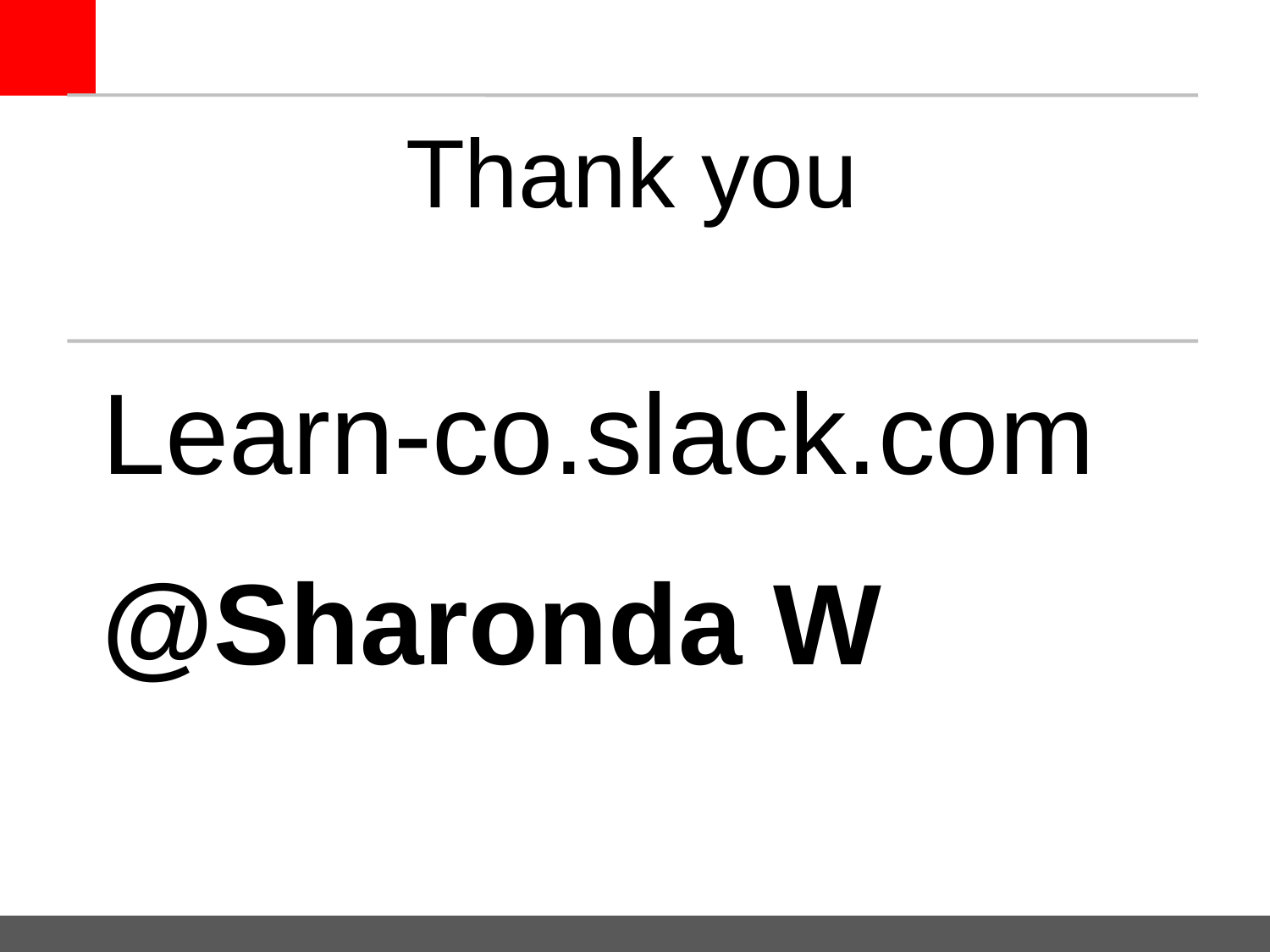

Thank you

# Thank you !
Learn-co.slack.com
@Sharonda W